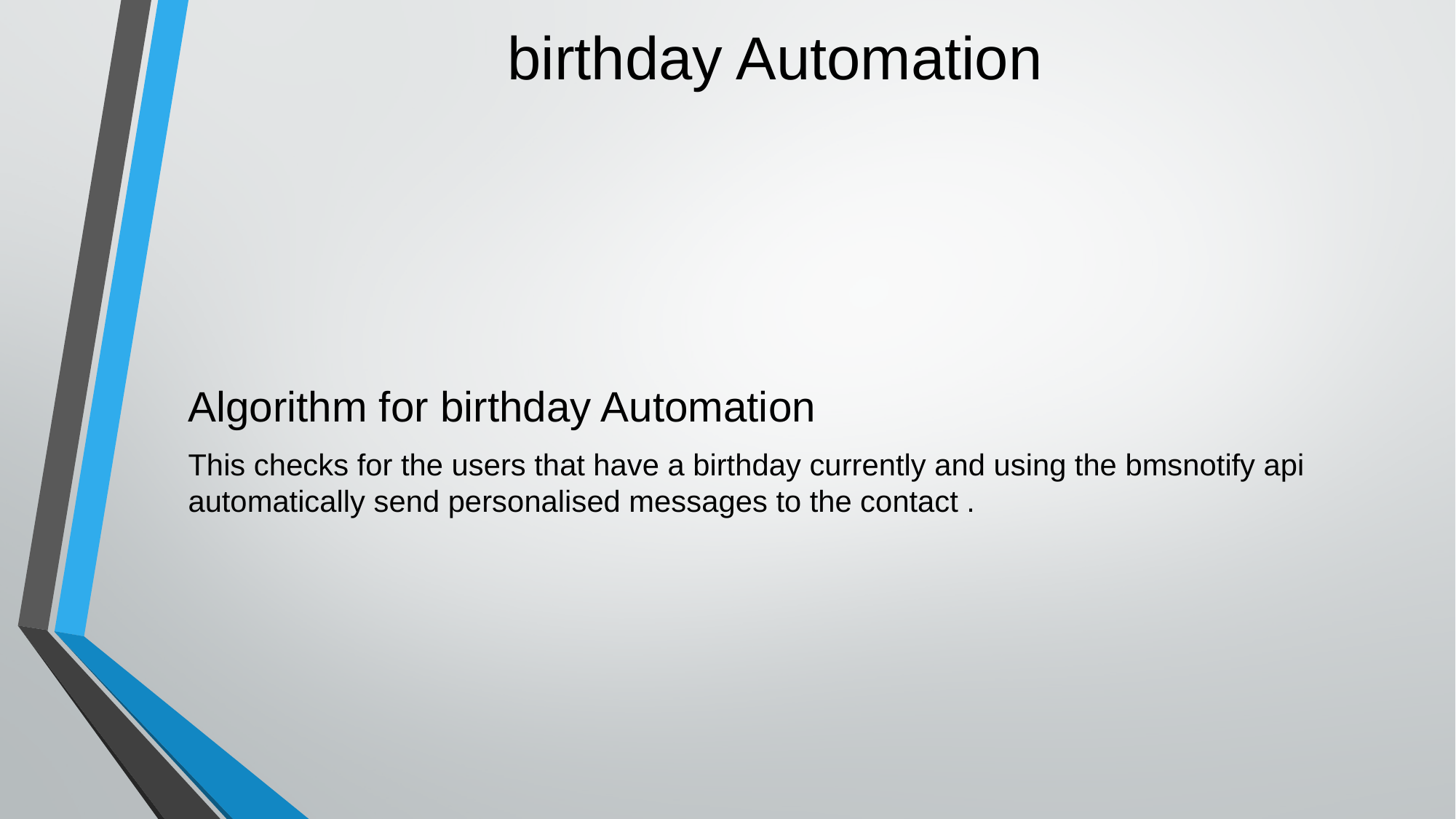

# birthday Automation
Algorithm for birthday Automation
This checks for the users that have a birthday currently and using the bmsnotify api automatically send personalised messages to the contact .